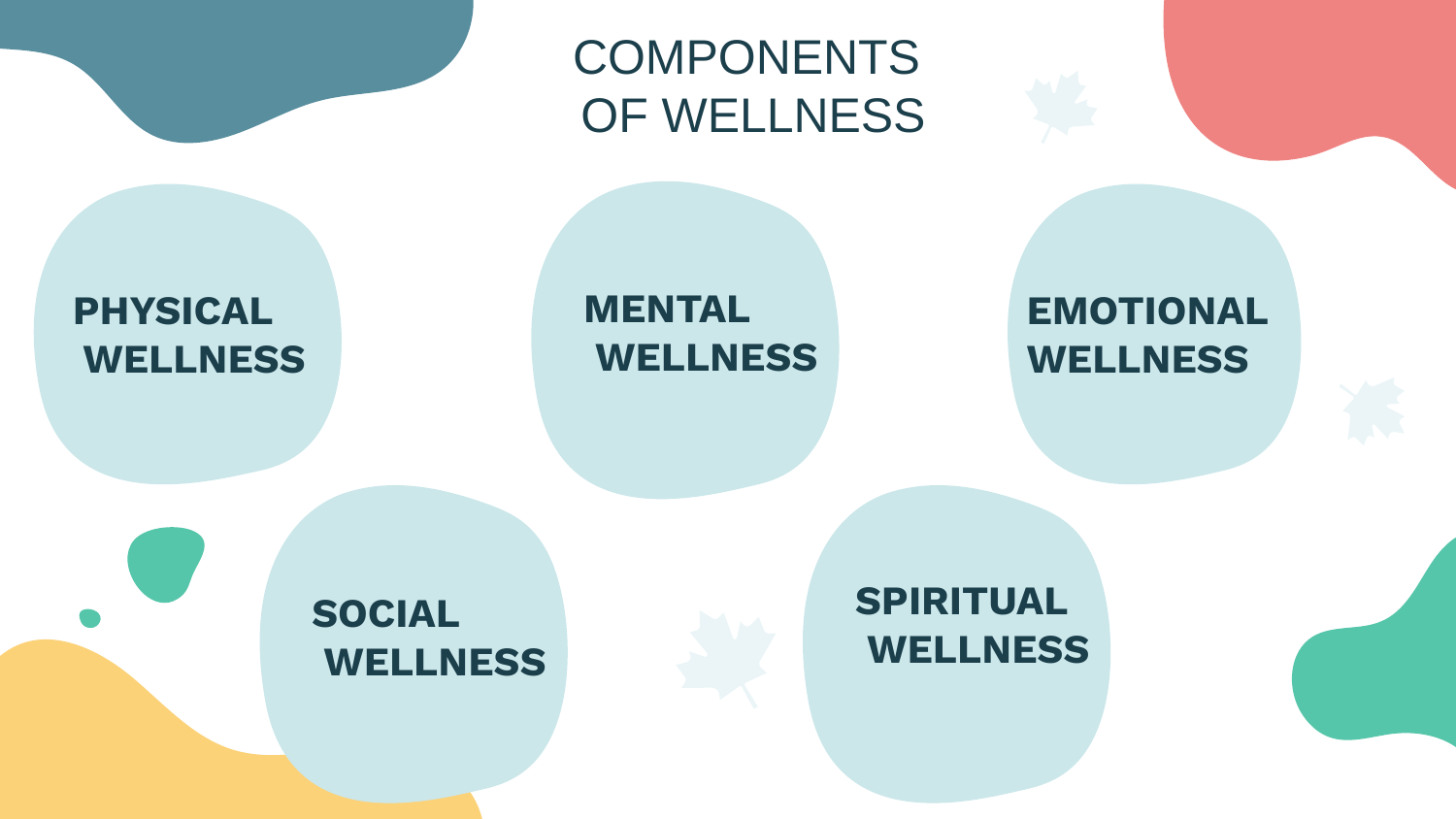

# COMPONENTS OF WELLNESS

MENTAL
 WELLNESS
PHYSICAL
 WELLNESS
EMOTIONAL
WELLNESS

SPIRITUAL
 WELLNESS
SOCIAL
 WELLNESS